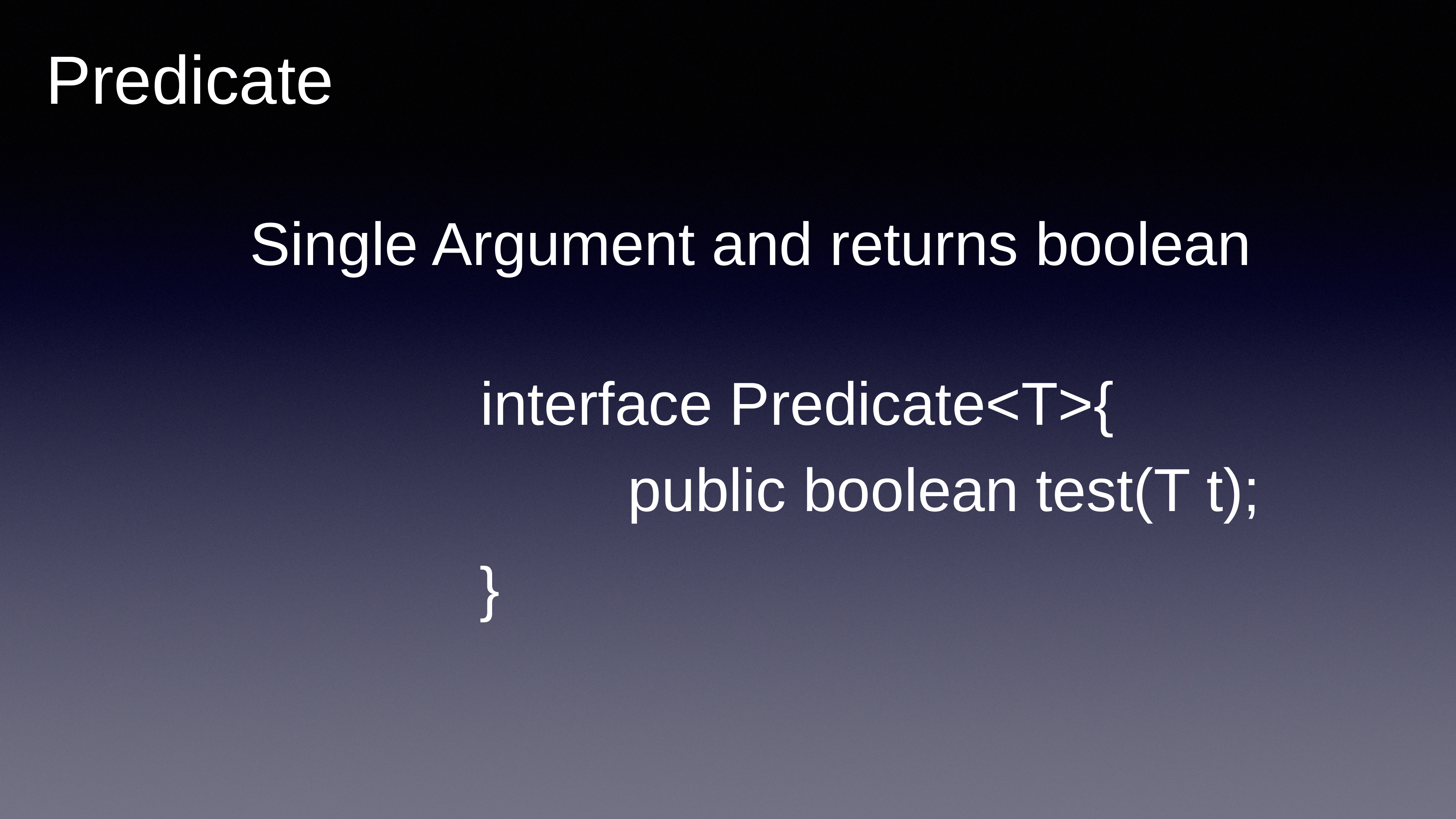

Predicate
Single Argument and returns boolean
interface Predicate<T>{
public boolean test(T t);
}